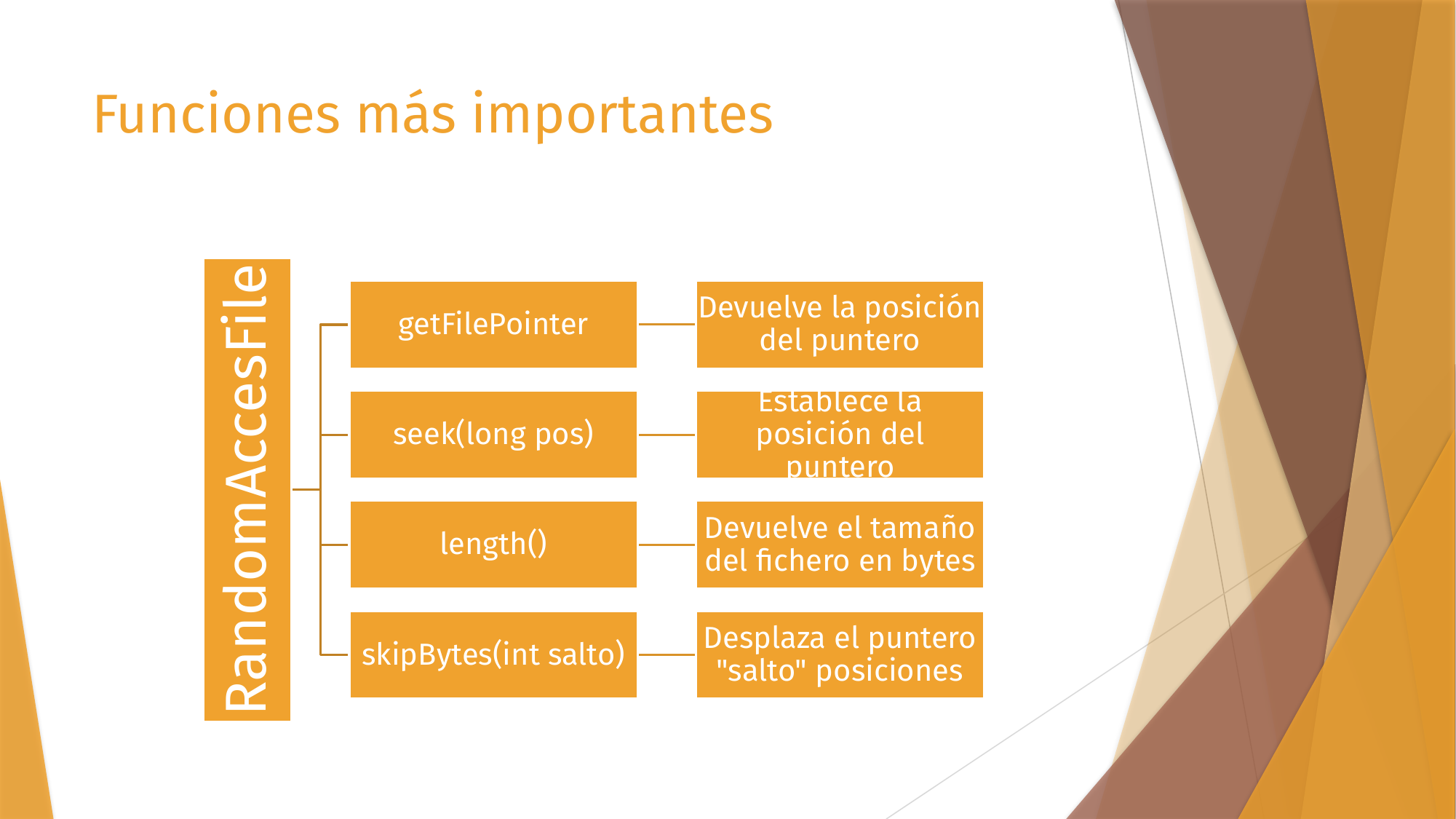

# Funciones más importantes

RandomAccesFile
getFilePointer
Devuelve la posición del puntero
seek(long pos)
Establece la posición del puntero
length()
Devuelve el tamaño del fichero en bytes
skipBytes(int salto)
Desplaza el puntero "salto" posiciones